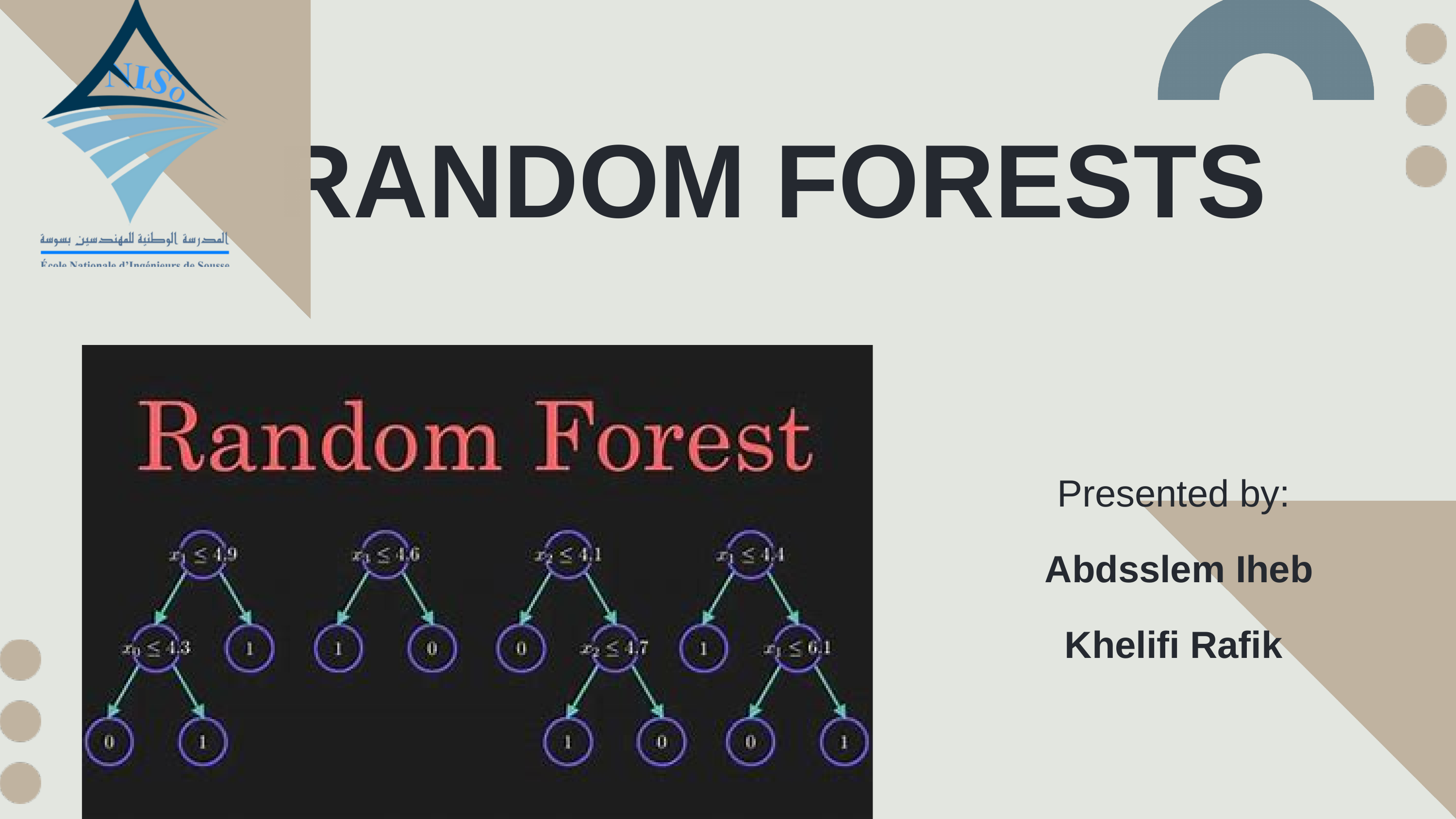

RANDOM FORESTS

Presented by:

 Abdsslem Iheb

Khelifi Rafik